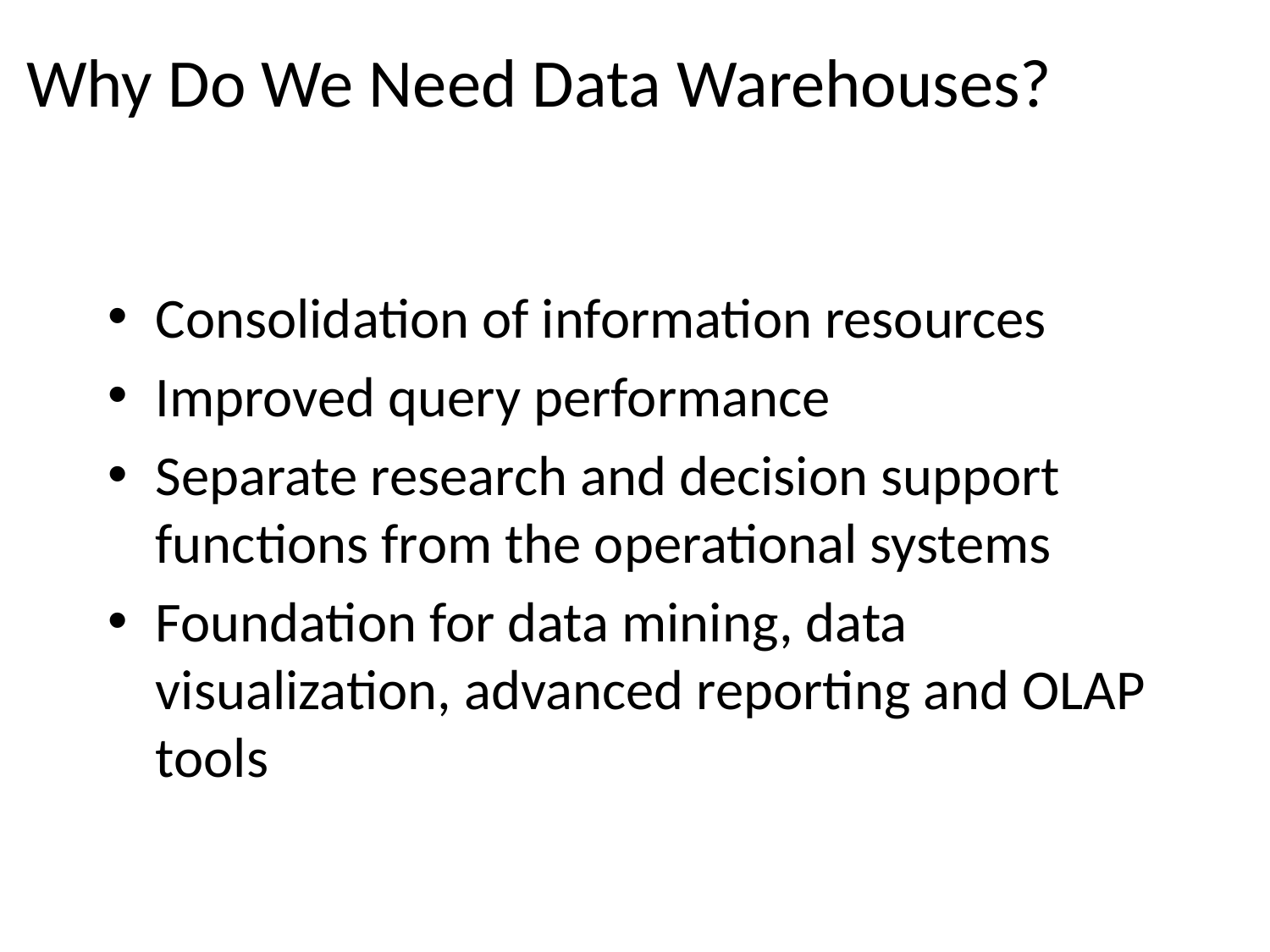

# Why Do We Need Data Warehouses?
Consolidation of information resources
Improved query performance
Separate research and decision support functions from the operational systems
Foundation for data mining, data visualization, advanced reporting and OLAP tools